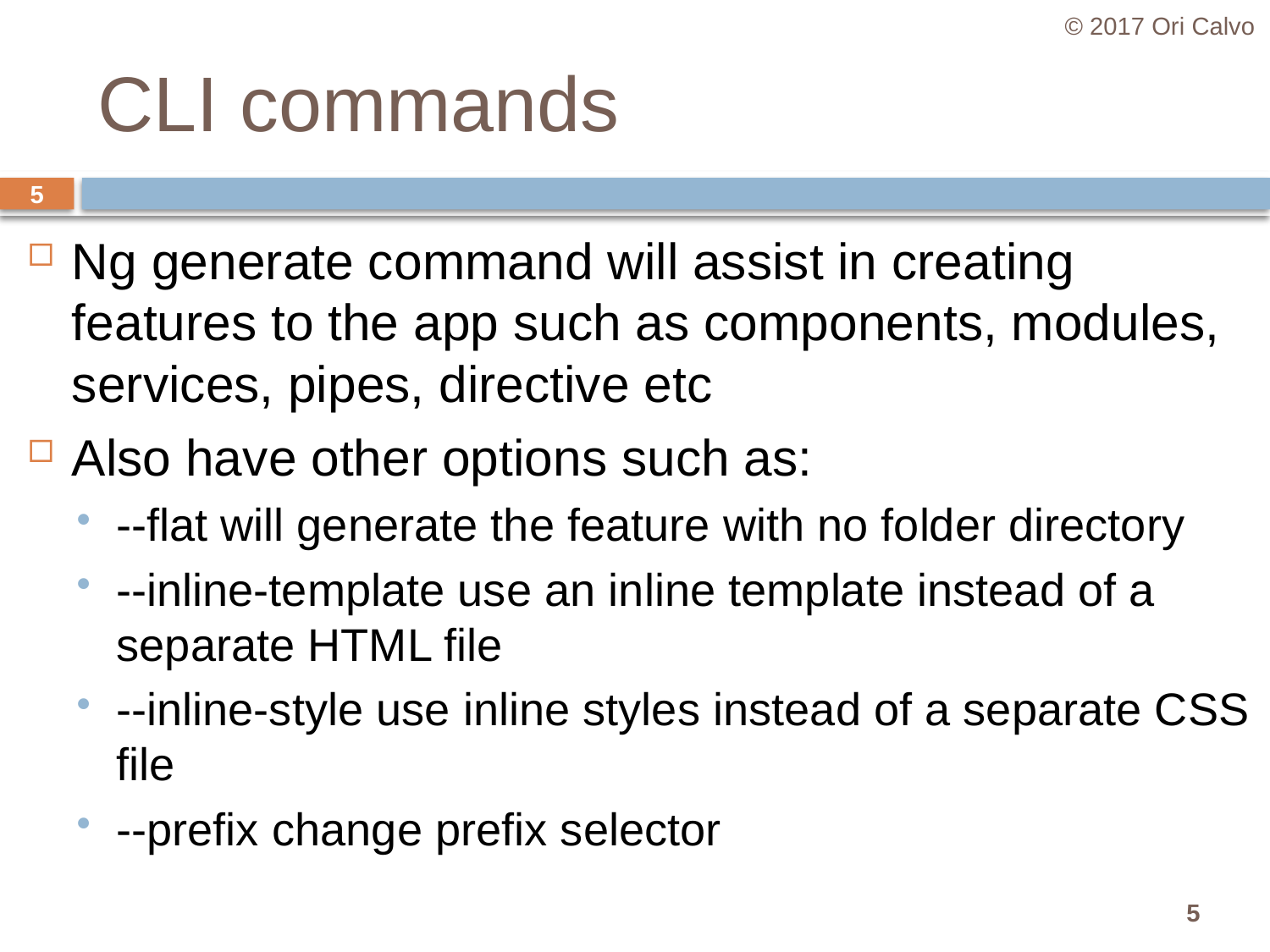

© 2017 Ori Calvo
# CLI commands
5
Ng generate command will assist in creating features to the app such as components, modules, services, pipes, directive etc
Also have other options such as:
--flat will generate the feature with no folder directory
--inline-template use an inline template instead of a separate HTML file
--inline-style use inline styles instead of a separate CSS file
--prefix change prefix selector